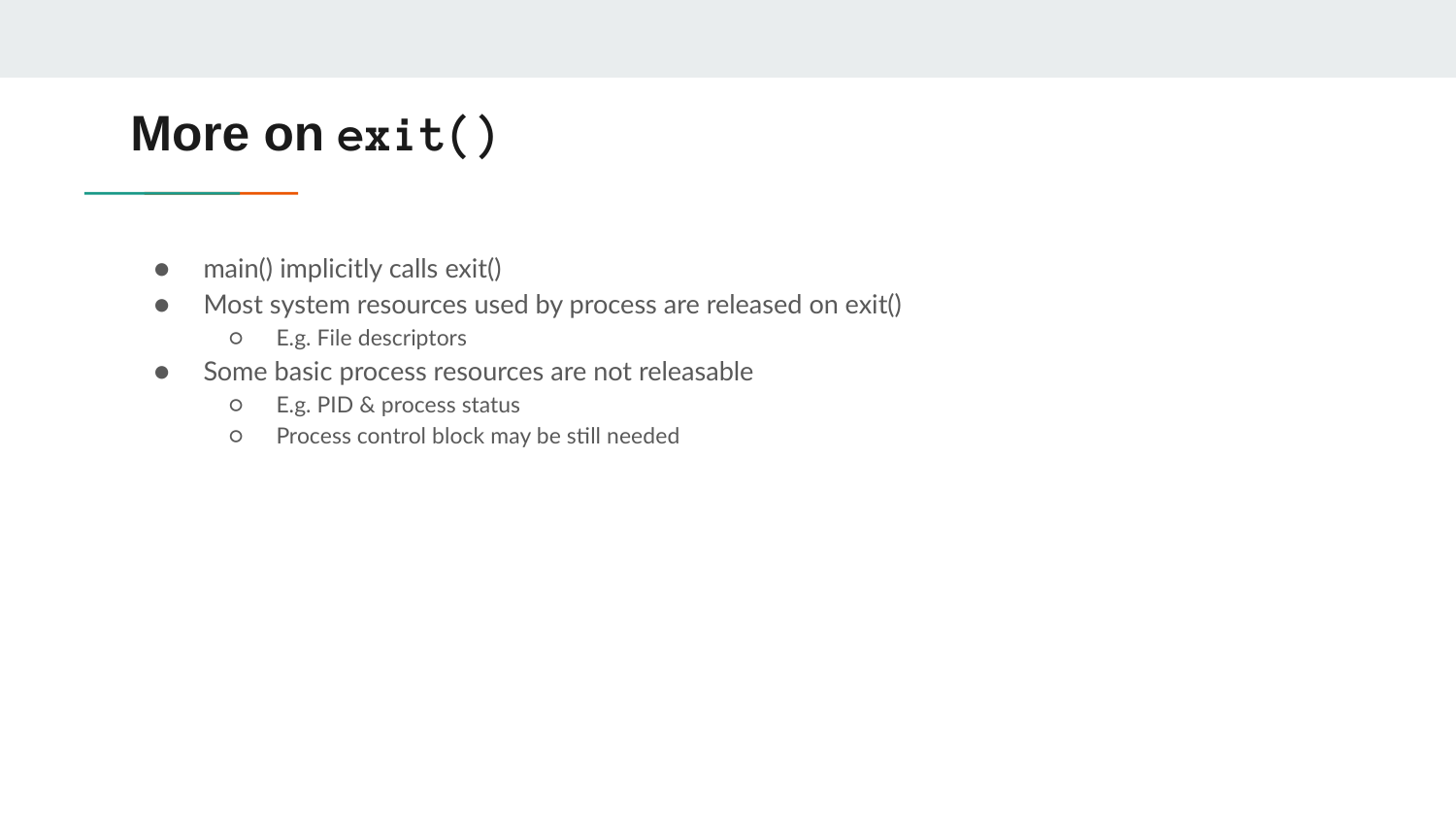

# More on exit()
main() implicitly calls exit()
Most system resources used by process are released on exit()
E.g. File descriptors
Some basic process resources are not releasable
E.g. PID & process status
Process control block may be still needed